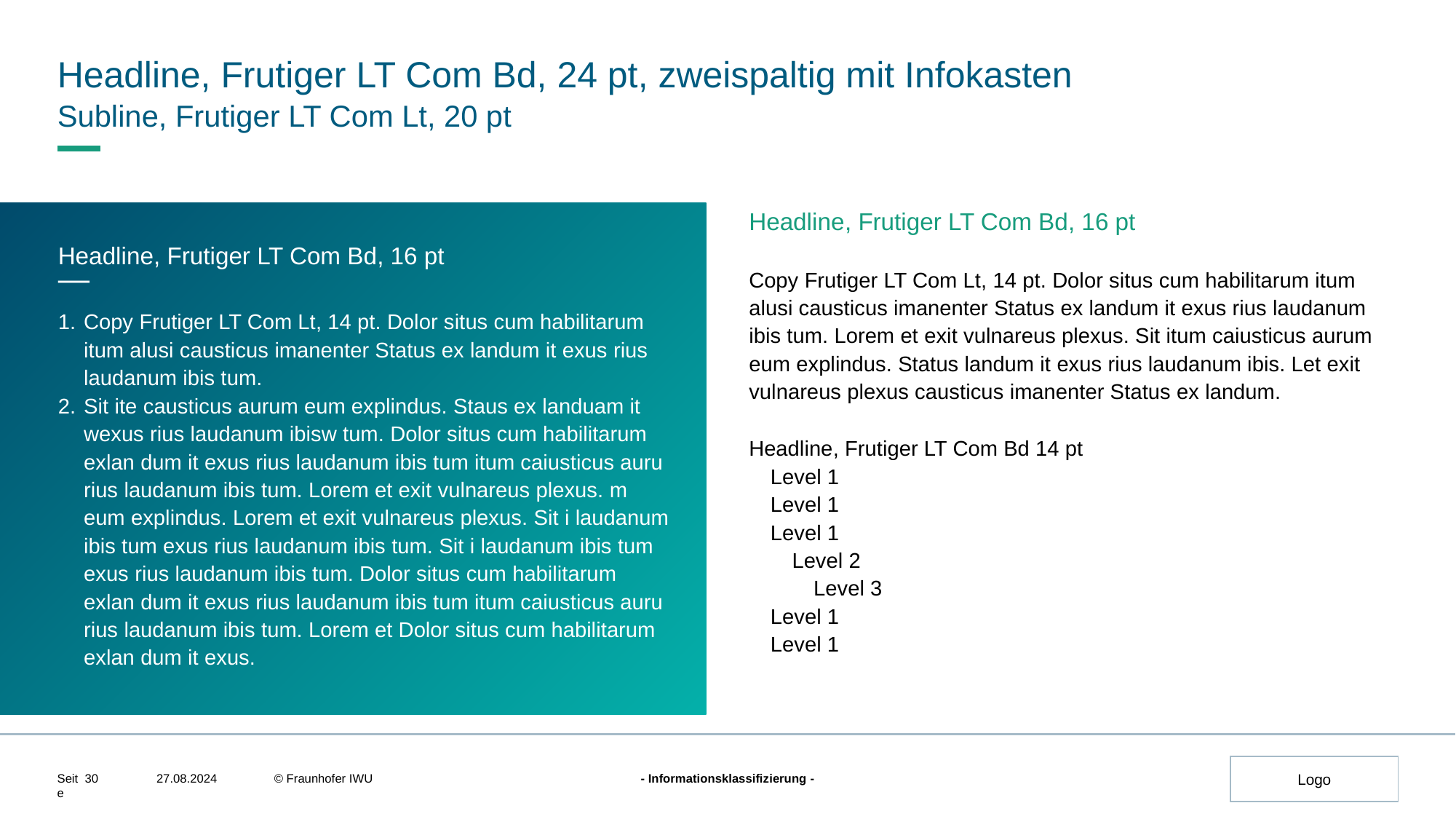

# Headline, Frutiger LT Com Bd, 24 pt, zweispaltig mit Infokasten
Subline, Frutiger LT Com Lt, 20 pt
Headline, Frutiger LT Com Bd, 16 pt
—
Copy Frutiger LT Com Lt, 14 pt. Dolor situs cum habilitarum itum alusi causticus imanenter Status ex landum it exus rius laudanum ibis tum.
Sit ite causticus aurum eum explindus. Staus ex landuam it wexus rius laudanum ibisw tum. Dolor situs cum habilitarum exlan dum it exus rius laudanum ibis tum itum caiusticus auru rius laudanum ibis tum. Lorem et exit vulnareus plexus. m eum explindus. Lorem et exit vulnareus plexus. Sit i laudanum ibis tum exus rius laudanum ibis tum. Sit i laudanum ibis tum exus rius laudanum ibis tum. Dolor situs cum habilitarum exlan dum it exus rius laudanum ibis tum itum caiusticus auru rius laudanum ibis tum. Lorem et Dolor situs cum habilitarum exlan dum it exus.
Headline, Frutiger LT Com Bd, 16 pt
Copy Frutiger LT Com Lt, 14 pt. Dolor situs cum habilitarum itum alusi causticus imanenter Status ex landum it exus rius laudanum ibis tum. Lorem et exit vulnareus plexus. Sit itum caiusticus aurum eum explindus. Status landum it exus rius laudanum ibis. Let exit vulnareus plexus causticus imanenter Status ex landum.
Headline, Frutiger LT Com Bd 14 pt
Level 1
Level 1
Level 1
Level 2
Level 3
Level 1
Level 1
30
27.08.2024
© Fraunhofer IWU